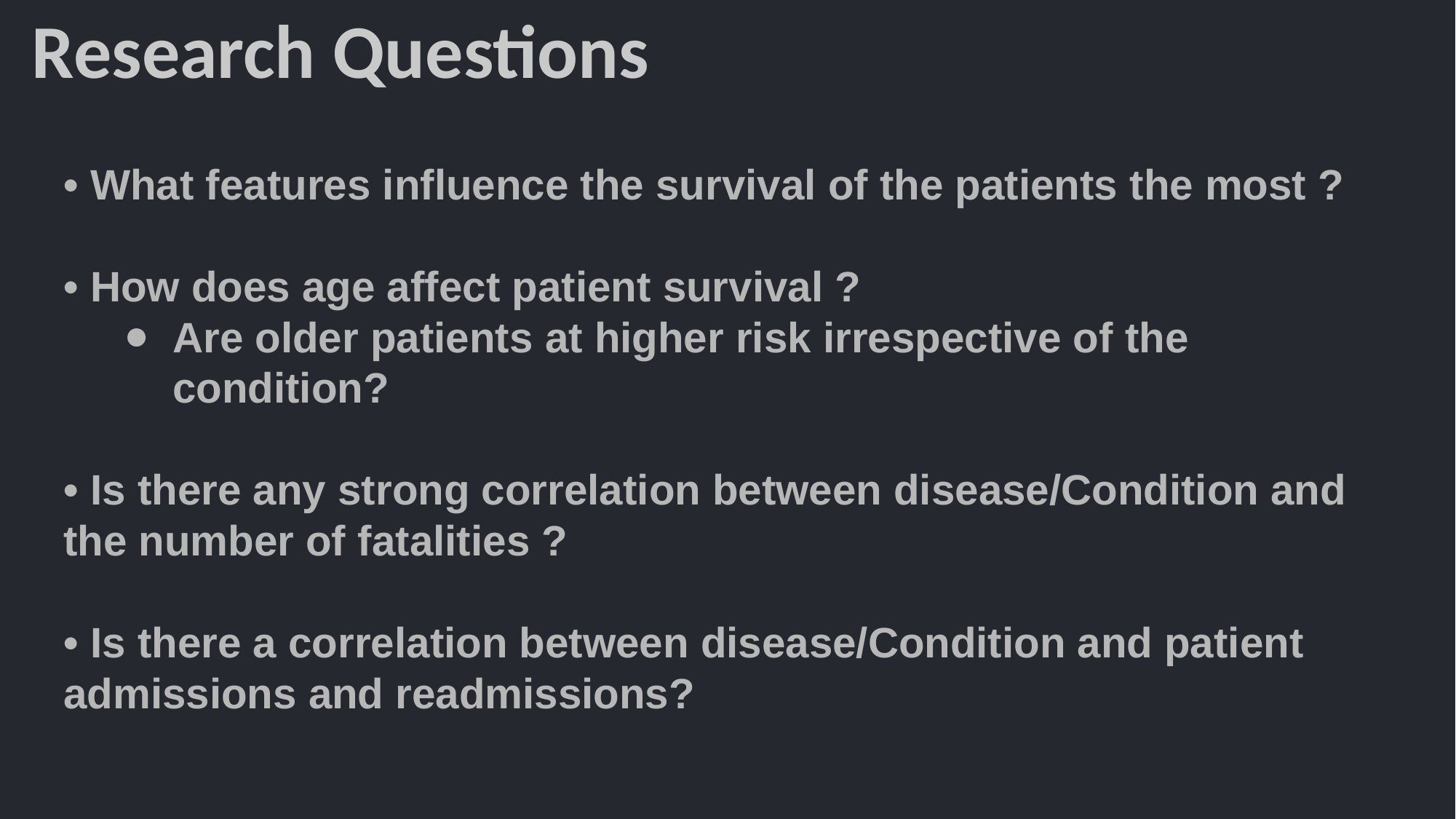

Research Questions
• What features influence the survival of the patients the most ?

• How does age affect patient survival ?
Are older patients at higher risk irrespective of the condition?

• Is there any strong correlation between disease/Condition and the number of fatalities ?

• Is there a correlation between disease/Condition and patient
admissions and readmissions?